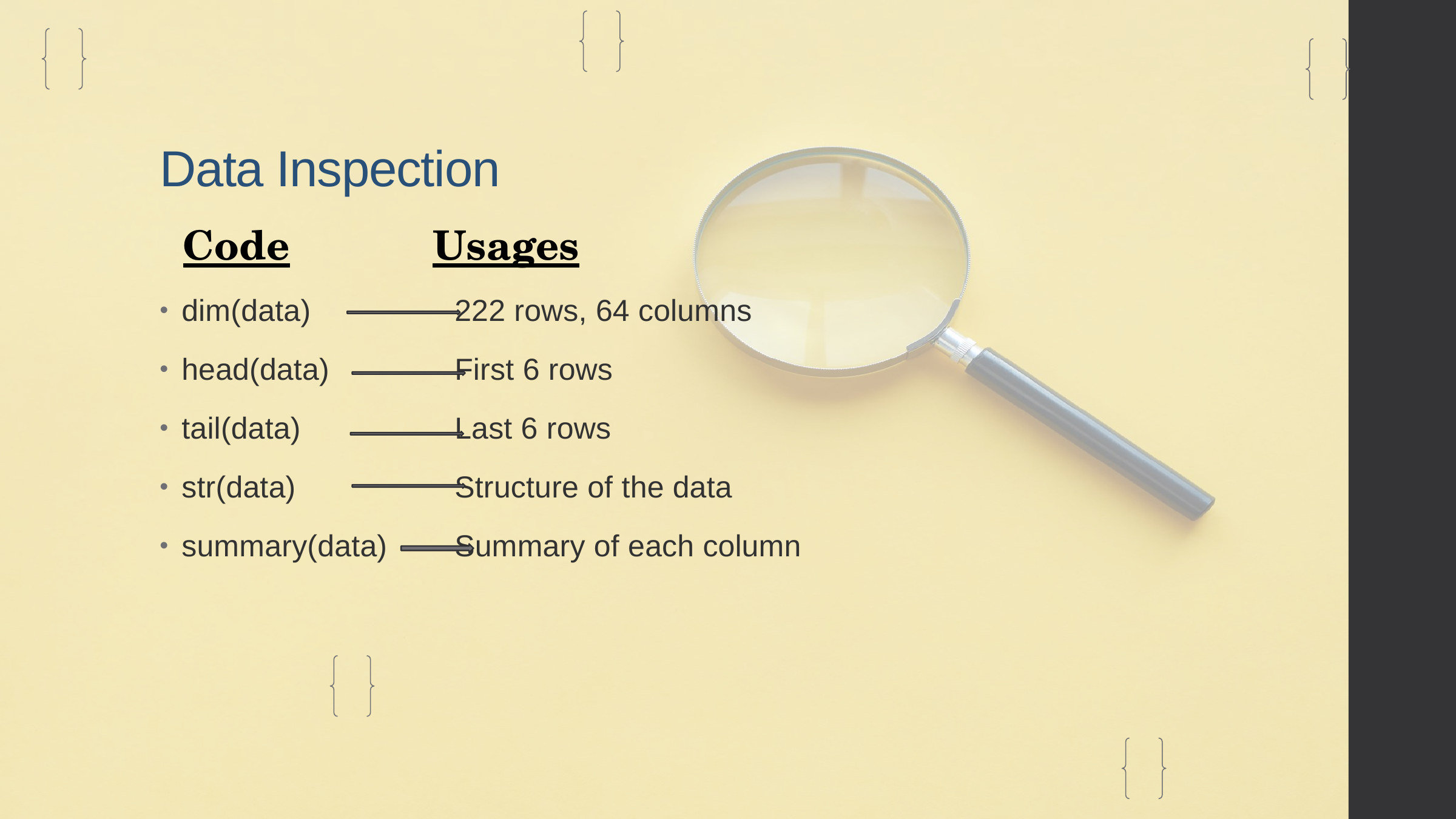

# Data Inspection
   Code 		Usages
dim(data)          	222 rows, 64 columns
head(data)	  	First 6 rows
tail(data)		Last 6 rows
str(data)	  	Structure of the data
summary(data)  	Summary of each column